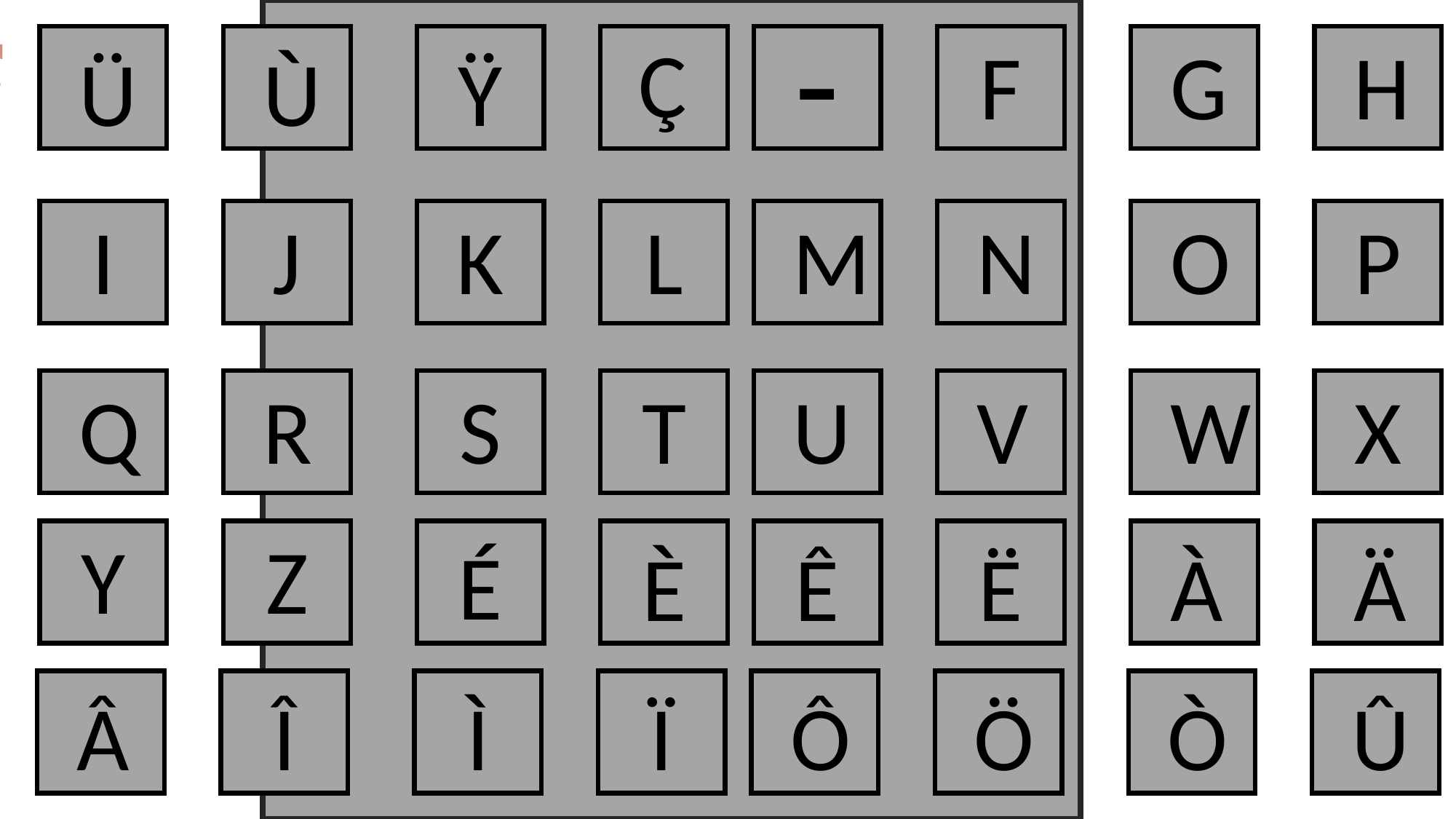

-
Ç
F
G
H
ûüùÿç-

Ü
Ù
Ÿ
I
J
K
L
M
N
O
P

Q
R
S
T
U
V
W
X

Y
Z

É
Ê
Ë
À
Ä
È

Â
Î
Ì
Ï
Ô
Ö
Ò
Û